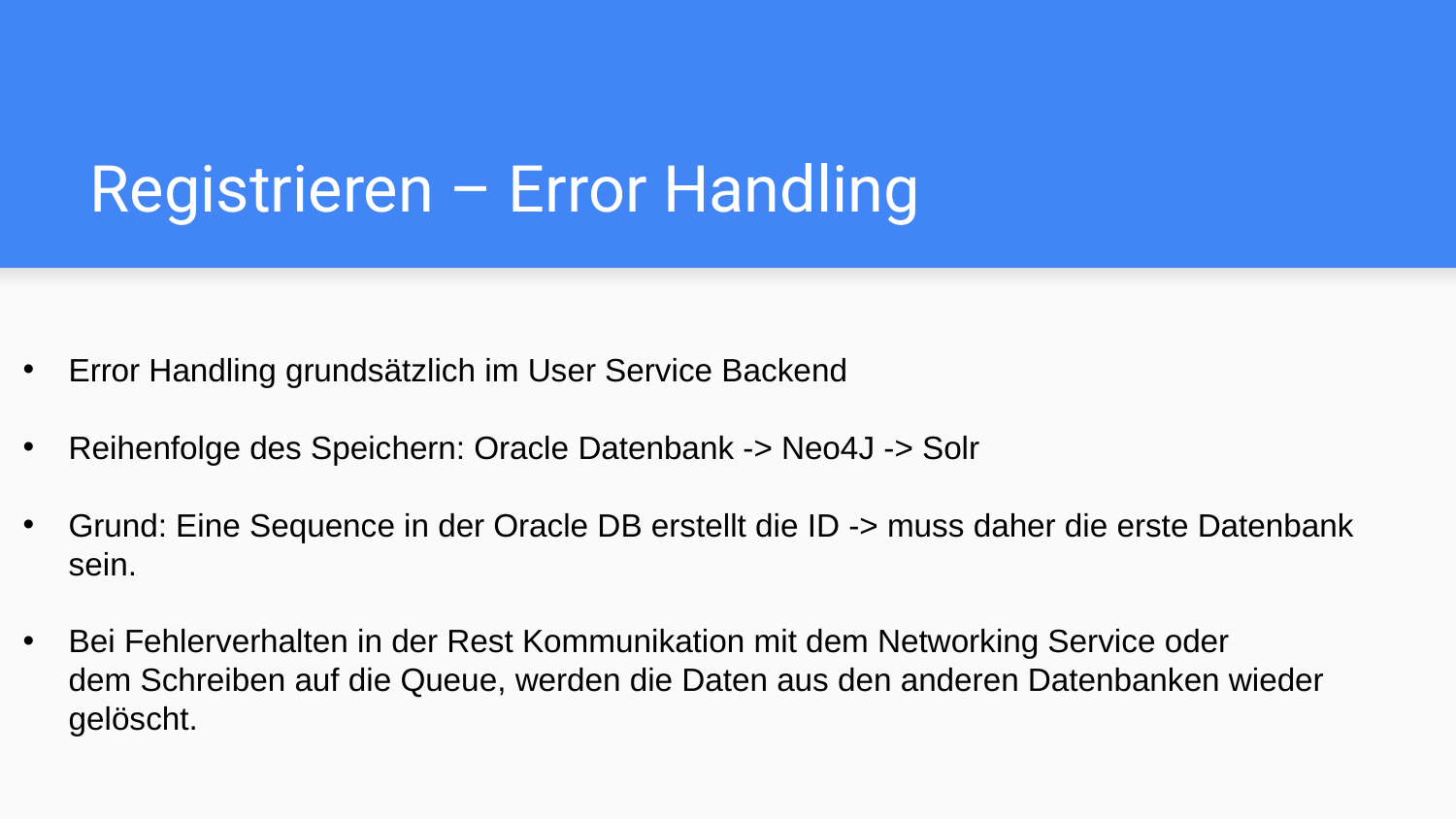

# Registrieren – Error Handling
Error Handling grundsätzlich im User Service Backend

Reihenfolge des Speichern: Oracle Datenbank -> Neo4J -> Solr

Grund: Eine Sequence in der Oracle DB erstellt die ID -> muss daher die erste Datenbank sein.

Bei Fehlerverhalten in der Rest Kommunikation mit dem Networking Service oder dem Schreiben auf die Queue, werden die Daten aus den anderen Datenbanken wieder gelöscht.